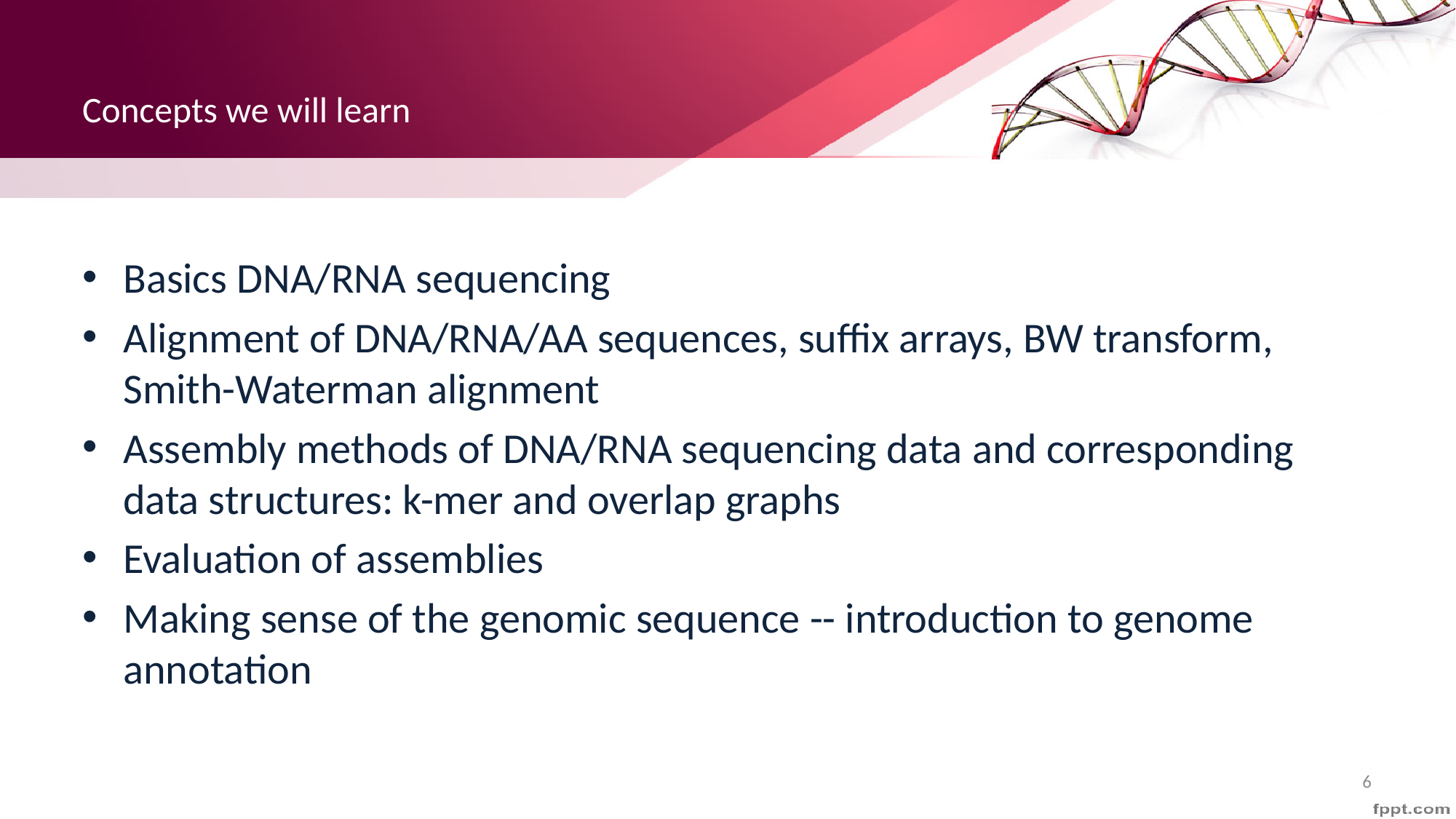

# Concepts we will learn
Basics DNA/RNA sequencing
Alignment of DNA/RNA/AA sequences, suffix arrays, BW transform, Smith-Waterman alignment
Assembly methods of DNA/RNA sequencing data and corresponding data structures: k-mer and overlap graphs
Evaluation of assemblies
Making sense of the genomic sequence -- introduction to genome annotation

6